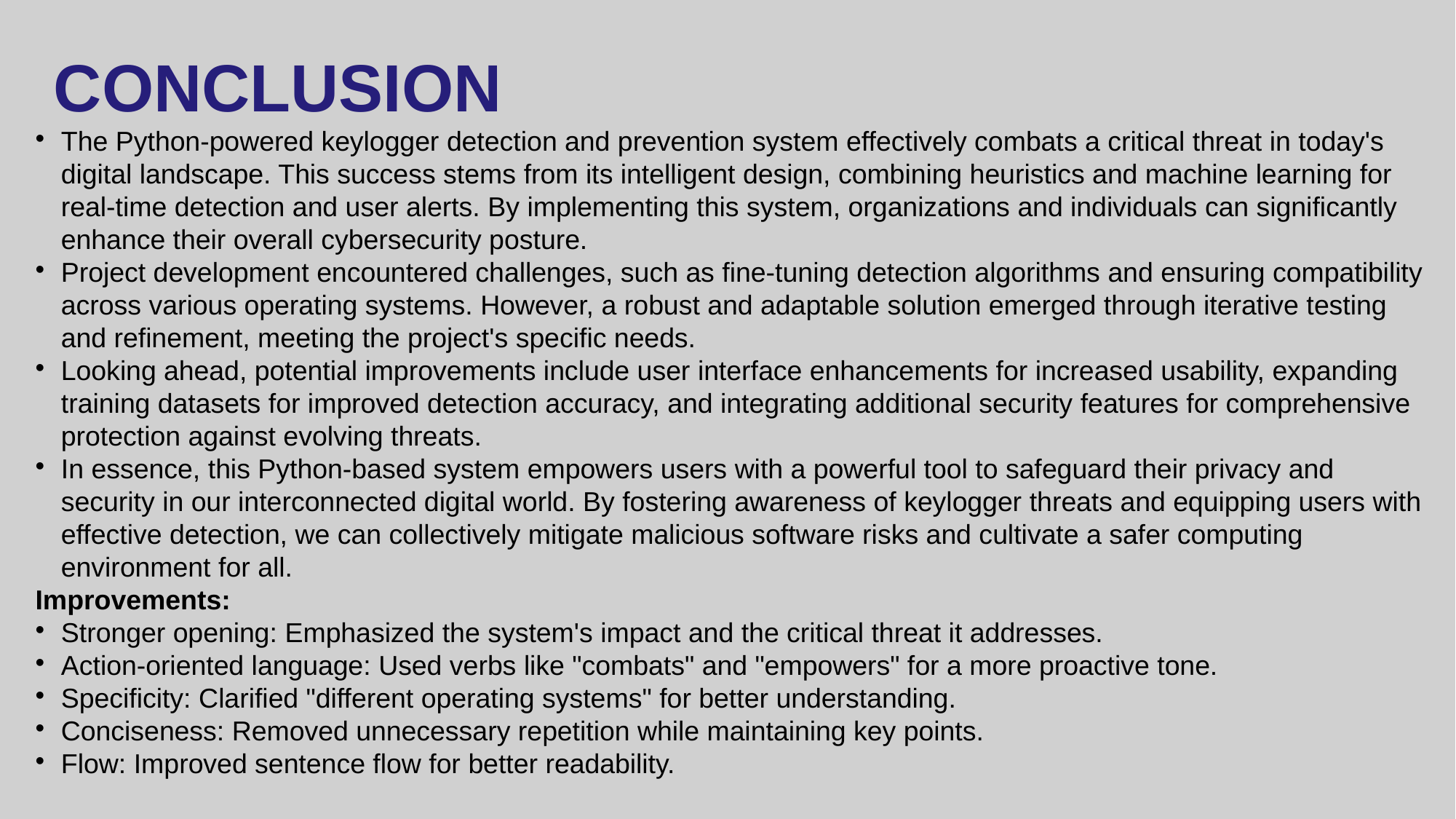

# Conclusion

The Python-powered keylogger detection and prevention system effectively combats a critical threat in today's digital landscape. This success stems from its intelligent design, combining heuristics and machine learning for real-time detection and user alerts. By implementing this system, organizations and individuals can significantly enhance their overall cybersecurity posture.
Project development encountered challenges, such as fine-tuning detection algorithms and ensuring compatibility across various operating systems. However, a robust and adaptable solution emerged through iterative testing and refinement, meeting the project's specific needs.
Looking ahead, potential improvements include user interface enhancements for increased usability, expanding training datasets for improved detection accuracy, and integrating additional security features for comprehensive protection against evolving threats.
In essence, this Python-based system empowers users with a powerful tool to safeguard their privacy and security in our interconnected digital world. By fostering awareness of keylogger threats and equipping users with effective detection, we can collectively mitigate malicious software risks and cultivate a safer computing environment for all.
Improvements:
Stronger opening: Emphasized the system's impact and the critical threat it addresses.
Action-oriented language: Used verbs like "combats" and "empowers" for a more proactive tone.
Specificity: Clarified "different operating systems" for better understanding.
Conciseness: Removed unnecessary repetition while maintaining key points.
Flow: Improved sentence flow for better readability.